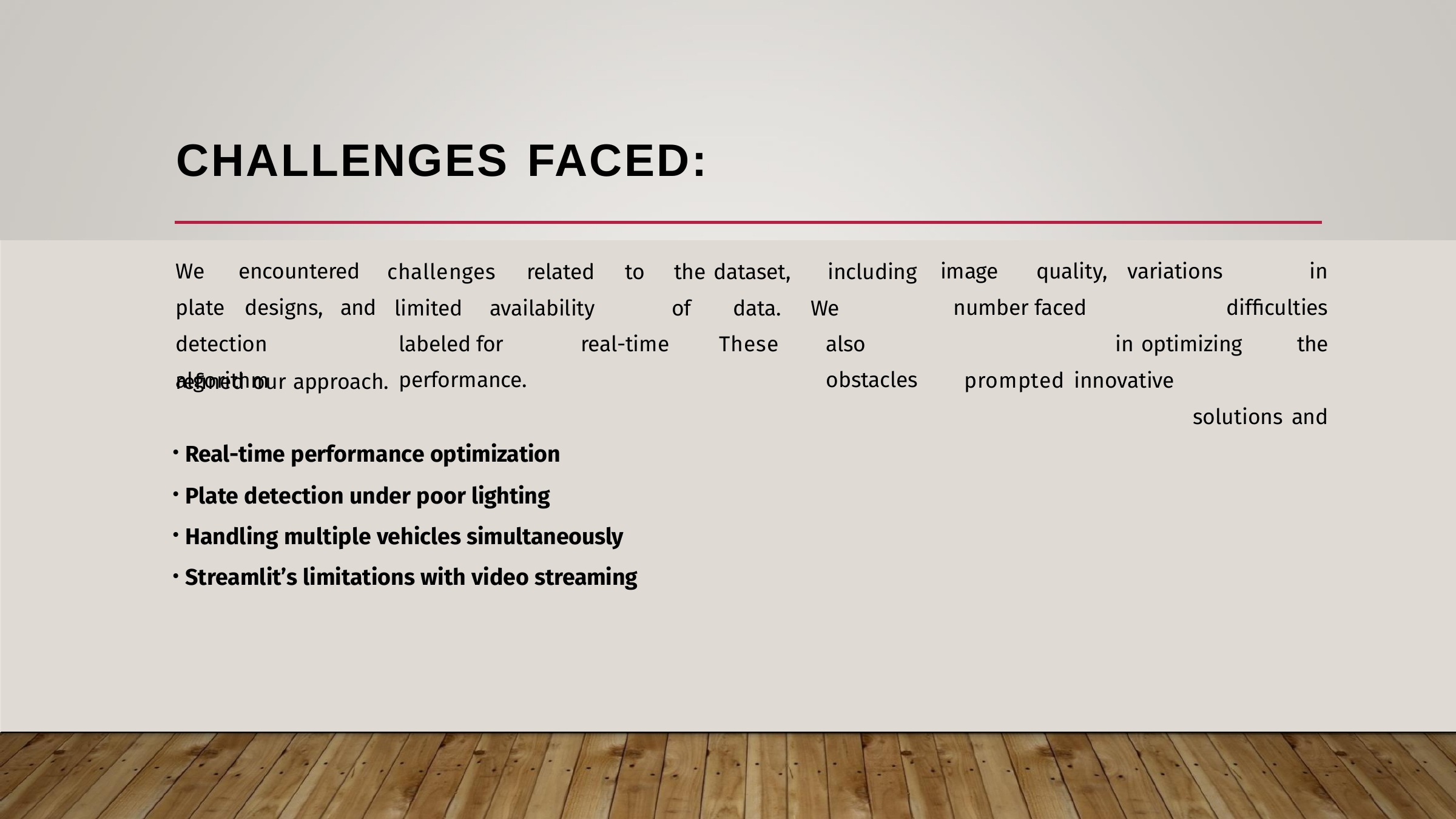

# CHALLENGES FACED:
We	encountered plate		designs,	and detection	algorithm
including
We	also obstacles
image	quality,	variations	in number faced		difficulties	in optimizing	the prompted innovative		solutions and
challenges	related	to	the dataset,
limited	availability	of labeled for	real-time performance.
data. These
refined our approach.

Real-time performance optimization
Plate detection under poor lighting
Handling multiple vehicles simultaneously
Streamlit’s limitations with video streaming